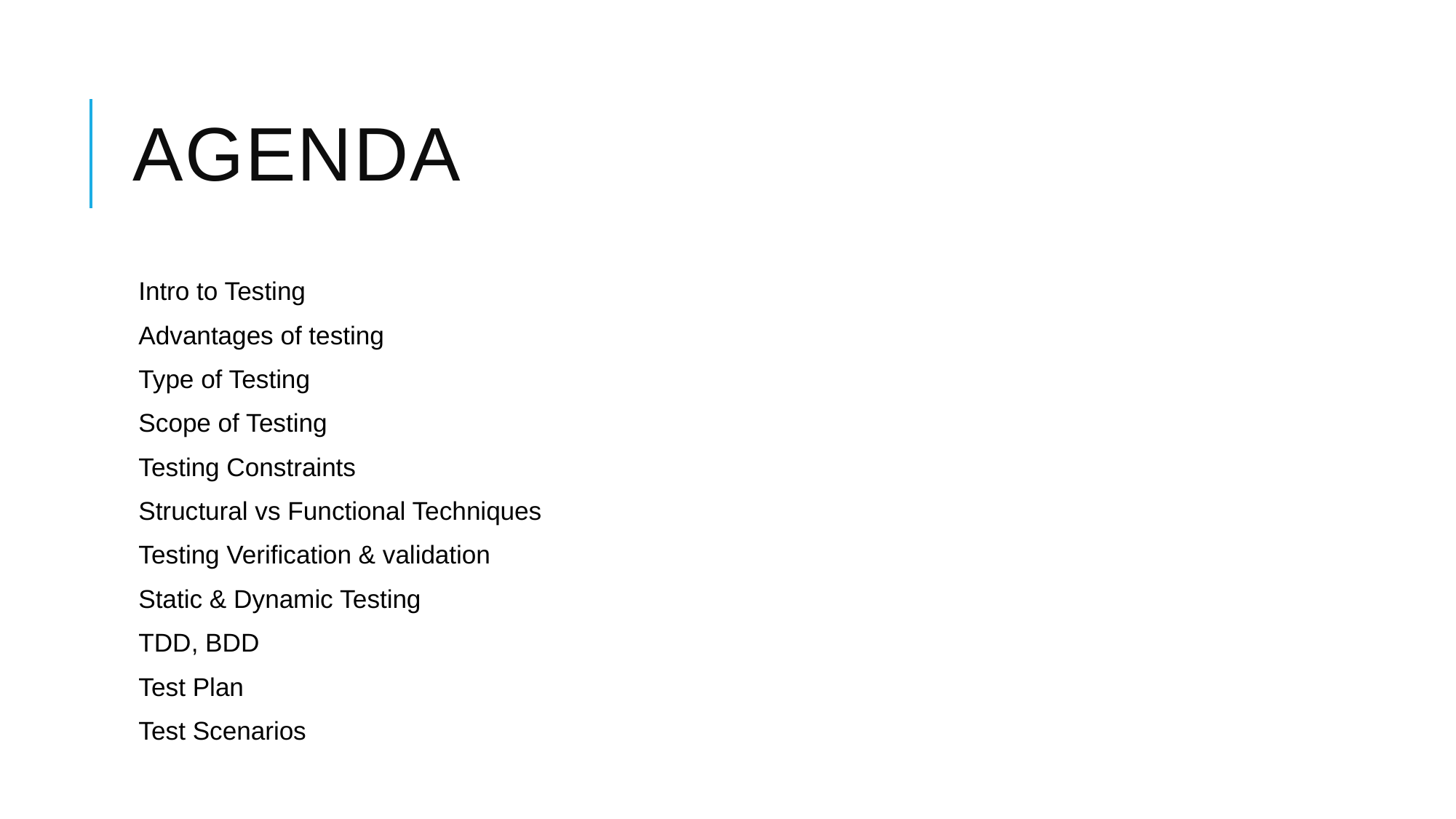

# agenda
Intro to Testing
Advantages of testing
Type of Testing
Scope of Testing
Testing Constraints
Structural vs Functional Techniques
Testing Verification & validation
Static & Dynamic Testing
TDD, BDD
Test Plan
Test Scenarios